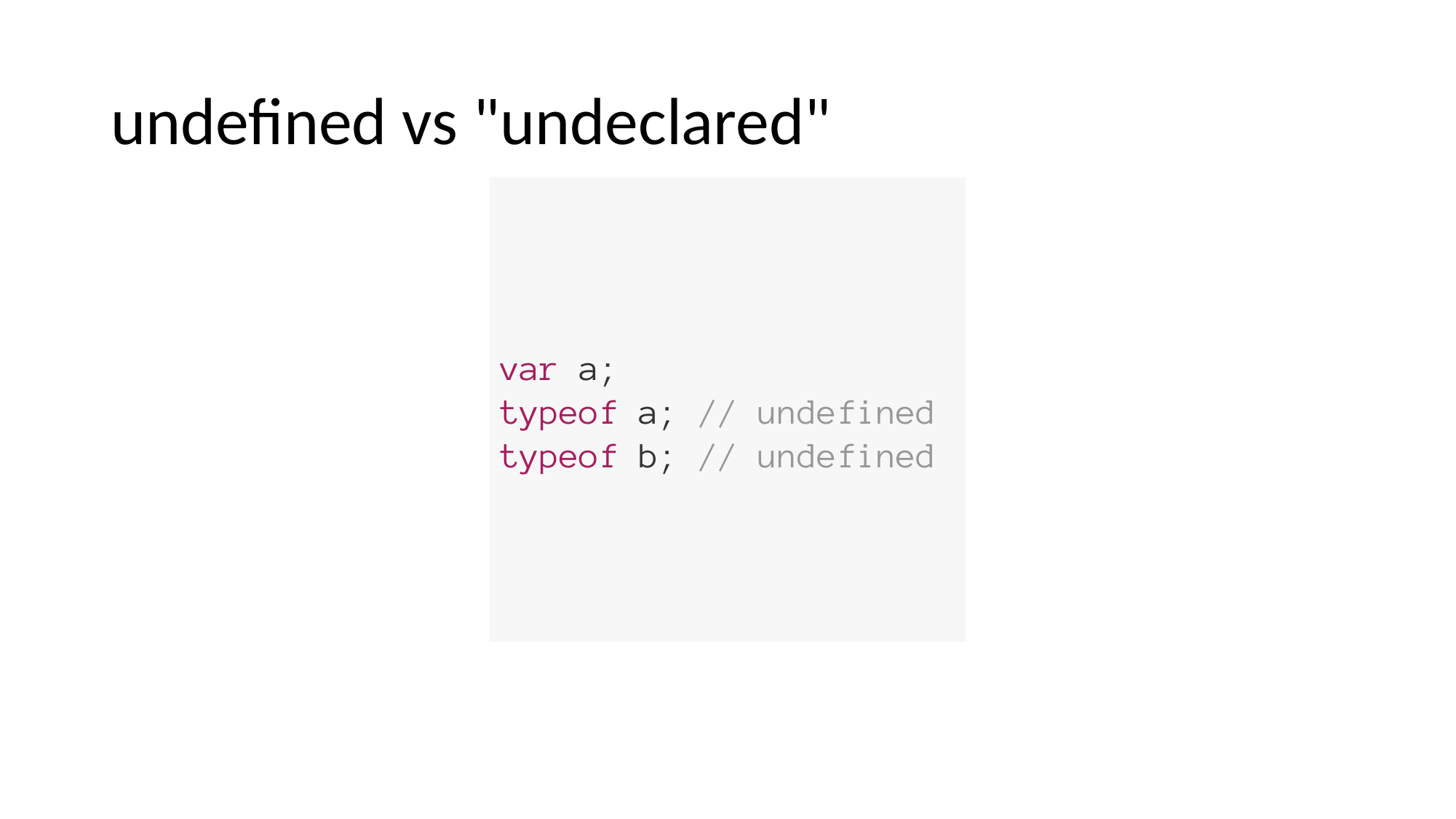

# undefined vs "undeclared"

var a;
typeof a; // undefined
typeof b; // undefined